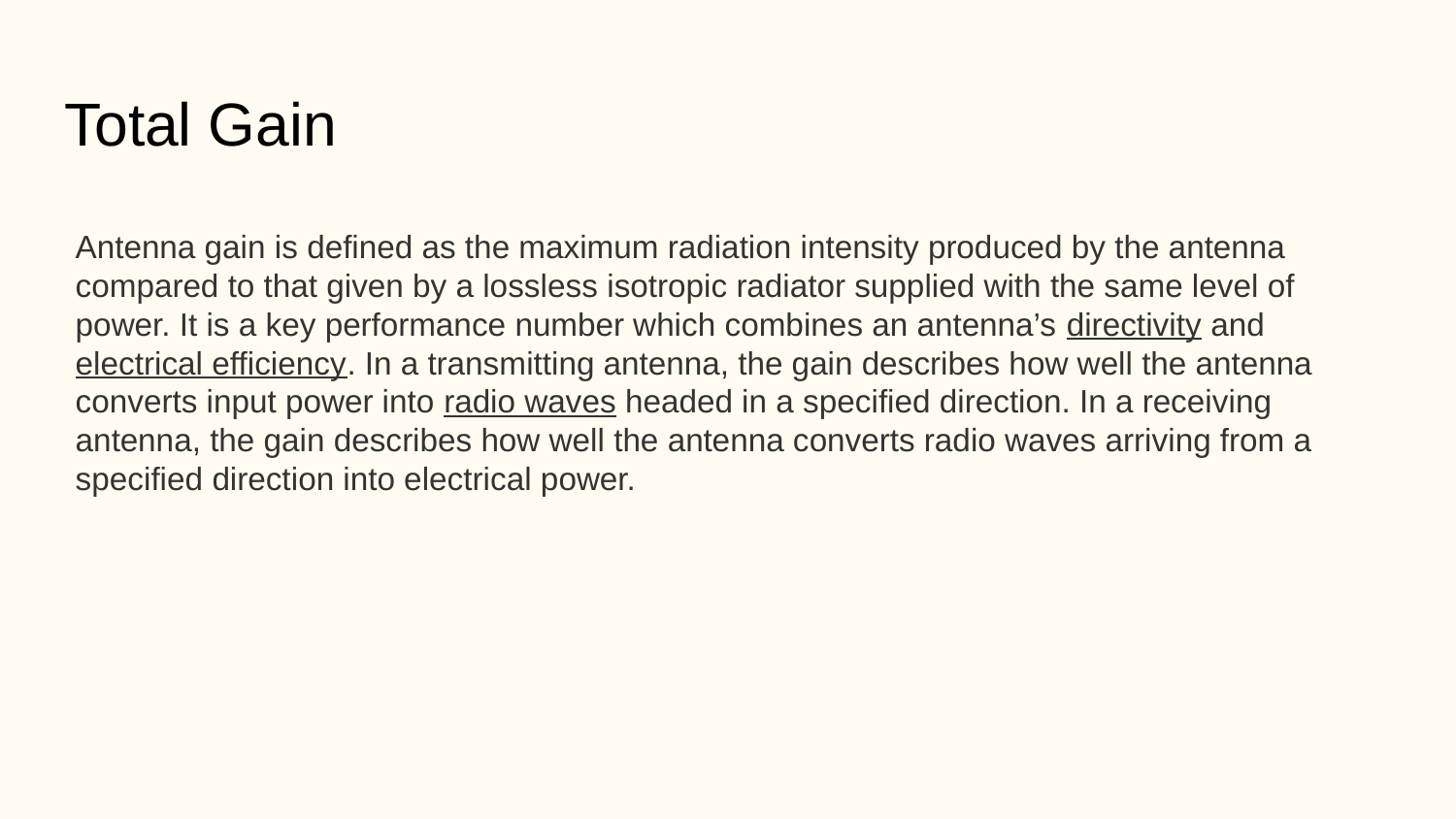

# Total Gain
Antenna gain is defined as the maximum radiation intensity produced by the antenna compared to that given by a lossless isotropic radiator supplied with the same level of power. It is a key performance number which combines an antenna’s directivity and electrical efficiency. In a transmitting antenna, the gain describes how well the antenna converts input power into radio waves headed in a specified direction. In a receiving antenna, the gain describes how well the antenna converts radio waves arriving from a specified direction into electrical power.